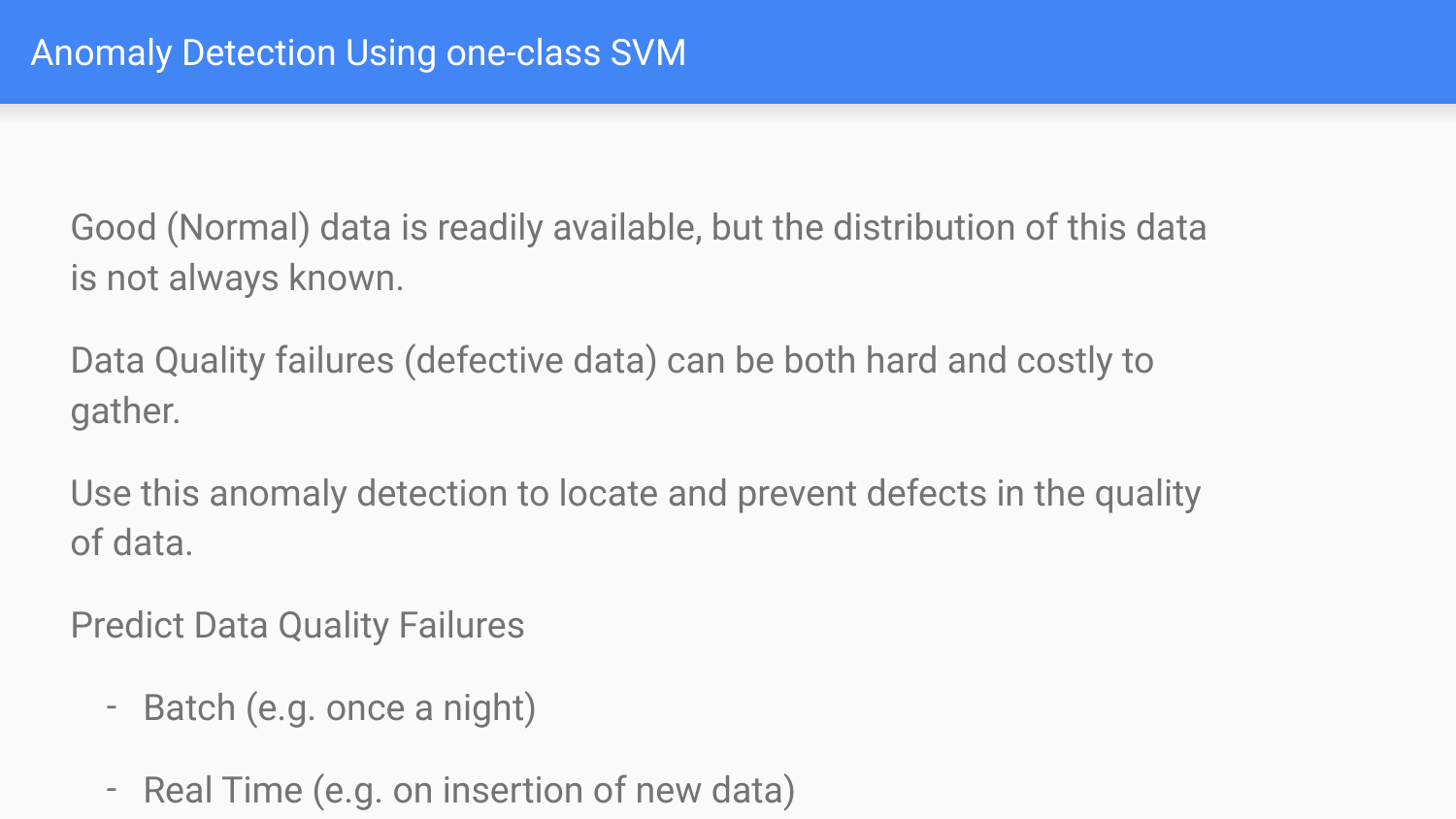

# Anomaly Detection Using one-class SVM
Good (Normal) data is readily available, but the distribution of this data is not always known.
Data Quality failures (defective data) can be both hard and costly to gather.
Use this anomaly detection to locate and prevent defects in the quality of data.
Predict Data Quality Failures
Batch (e.g. once a night)
Real Time (e.g. on insertion of new data)